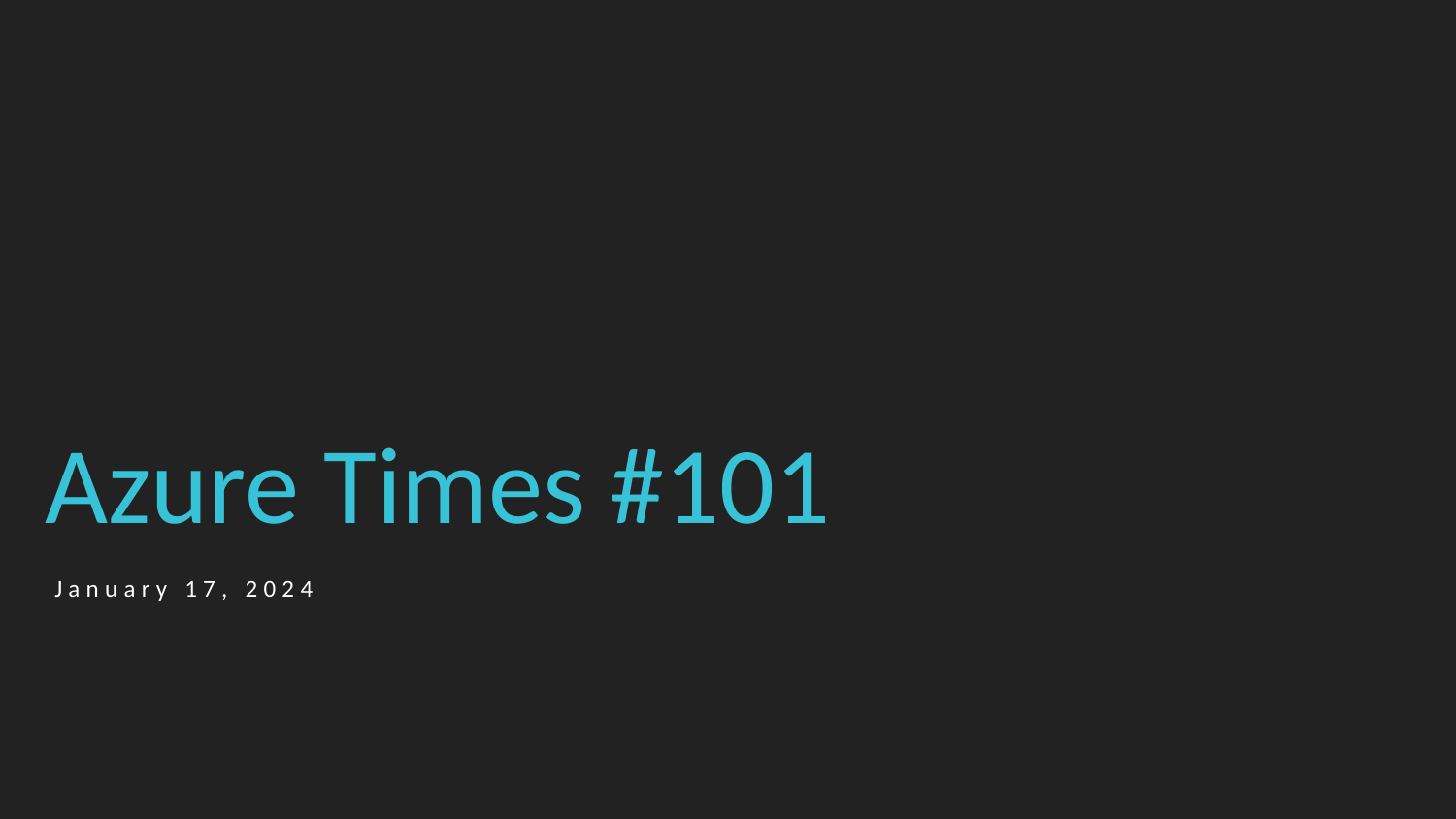

# Azure Times #101
January 17, 2024